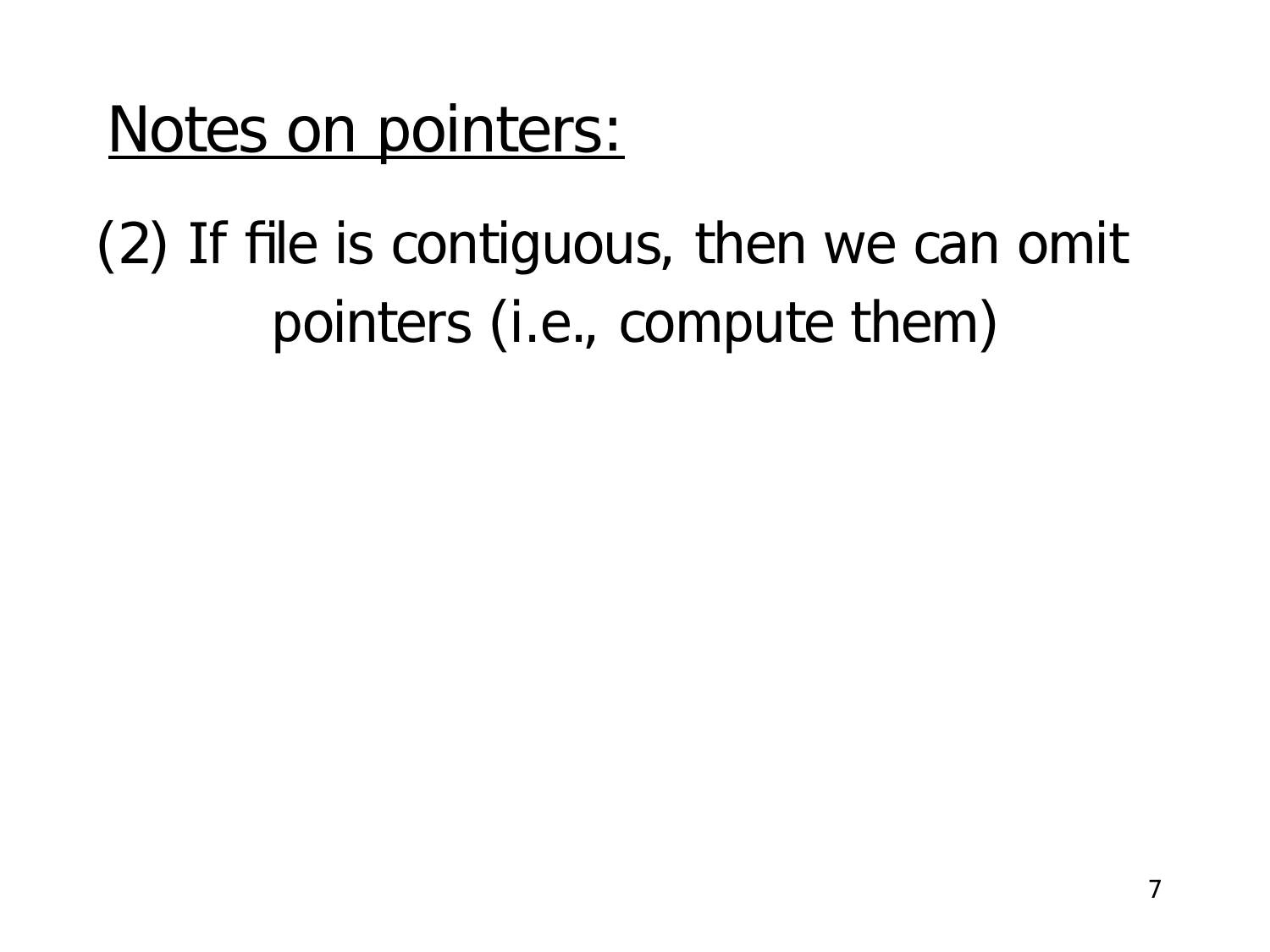

# Notes on pointers:
(2) If file is contiguous, then we can omit
		pointers (i.e., compute them)
7